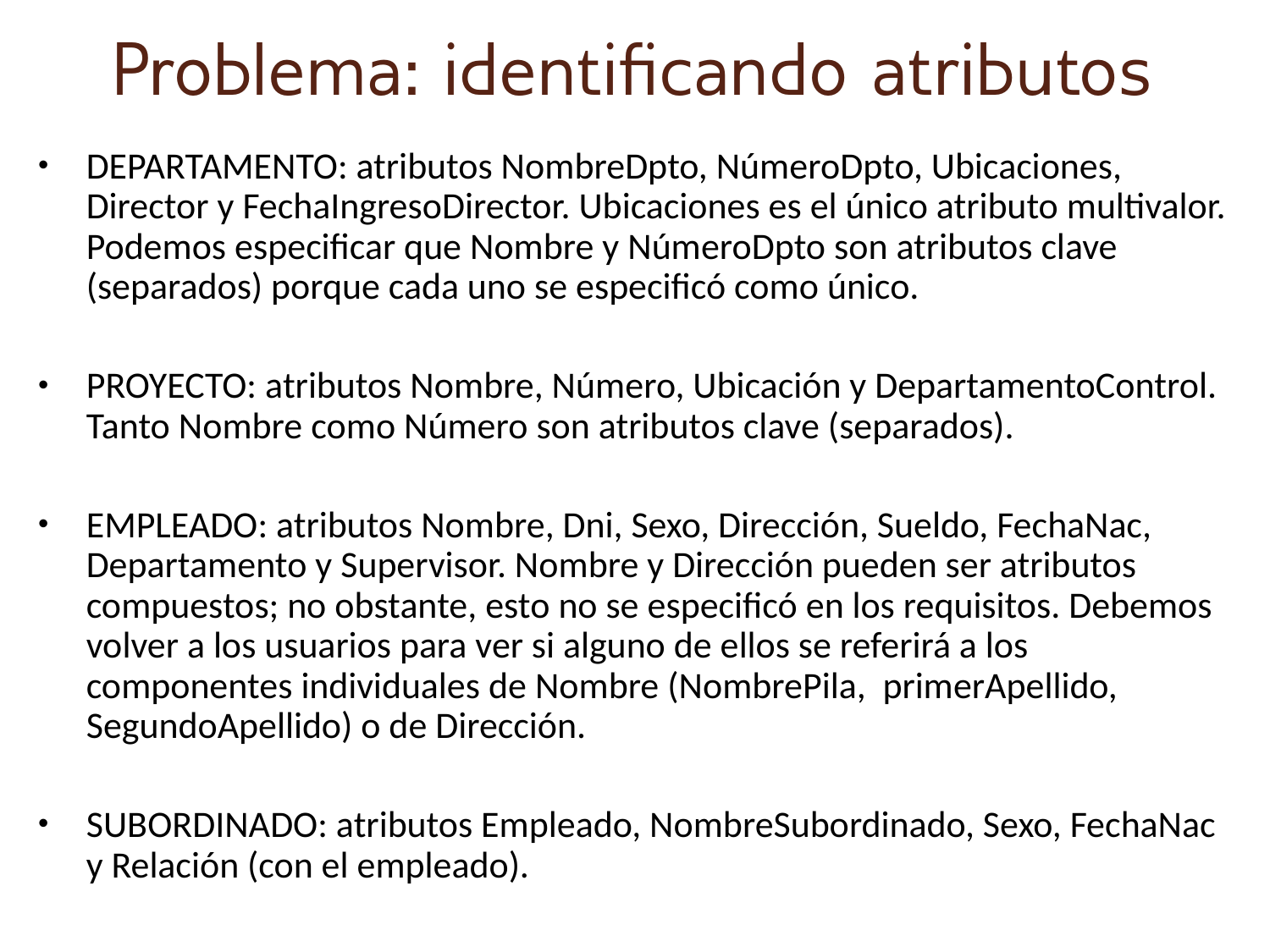

Problema: identificando atributos
DEPARTAMENTO: atributos NombreDpto, NúmeroDpto, Ubicaciones, Director y FechaIngresoDirector. Ubicaciones es el único atributo multivalor. Podemos especificar que Nombre y NúmeroDpto son atributos clave (separados) porque cada uno se especificó como único.

PROYECTO: atributos Nombre, Número, Ubicación y DepartamentoControl. Tanto Nombre como Número son atributos clave (separados).

EMPLEADO: atributos Nombre, Dni, Sexo, Dirección, Sueldo, FechaNac, Departamento y Supervisor. Nombre y Dirección pueden ser atributos compuestos; no obstante, esto no se especificó en los requisitos. Debemos volver a los usuarios para ver si alguno de ellos se referirá a los componentes individuales de Nombre (NombrePila,  primerApellido, SegundoApellido) o de Dirección.

SUBORDINADO: atributos Empleado, NombreSubordinado, Sexo, FechaNac y Relación (con el empleado).